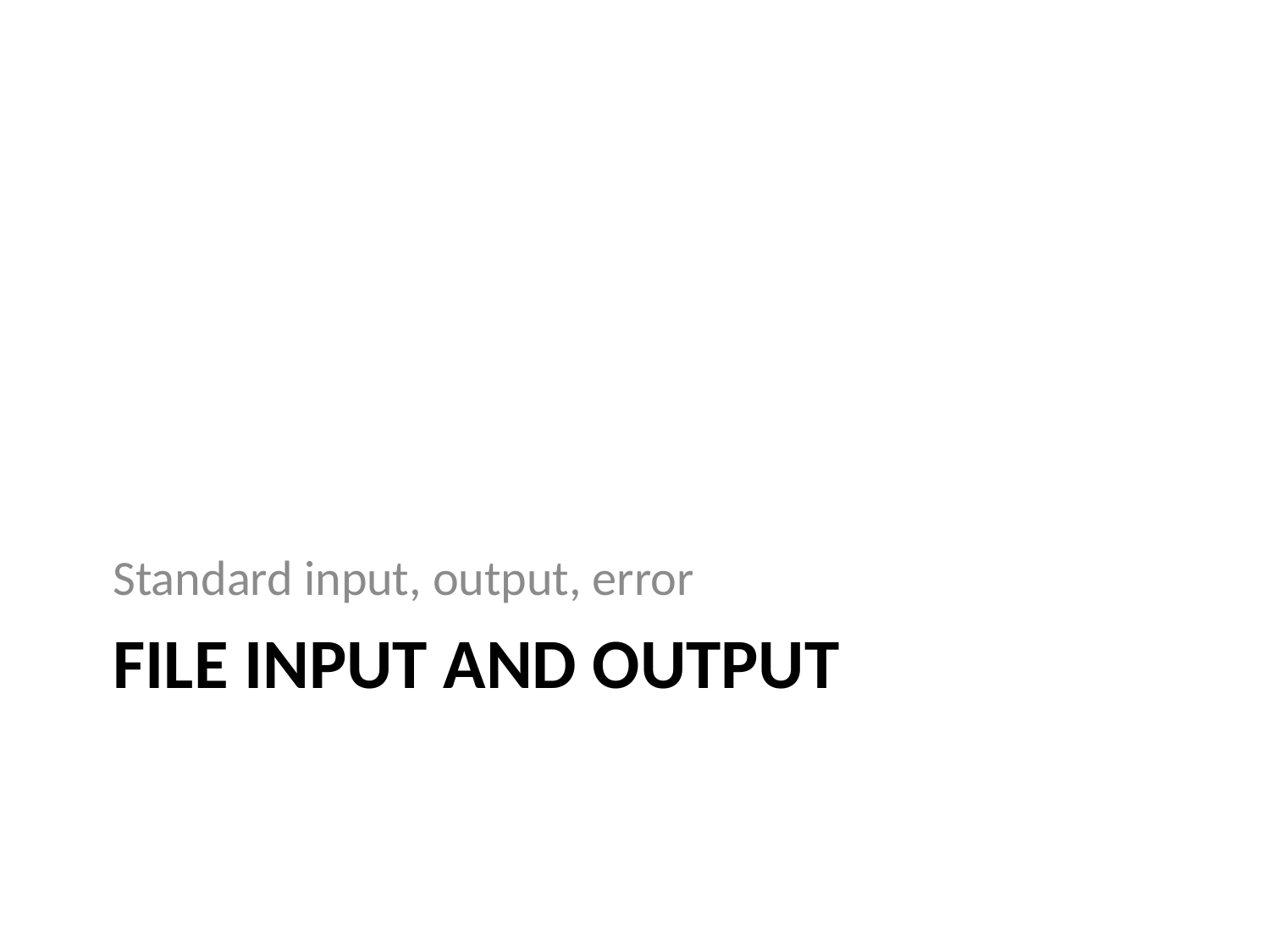

Standard input, output, error
# FILE Input and OUTPUT